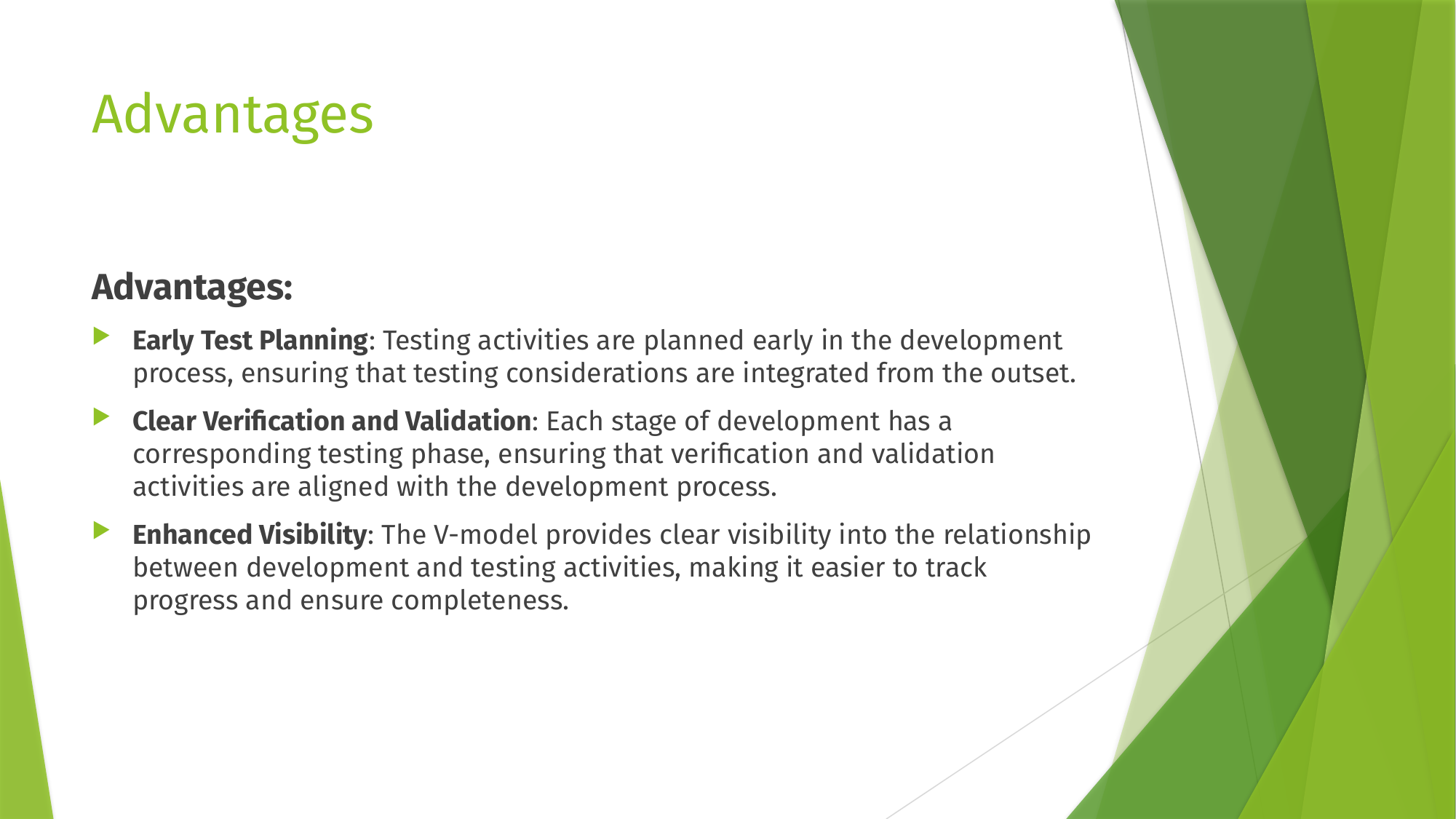

# Advantages
Advantages:
Early Test Planning: Testing activities are planned early in the development process, ensuring that testing considerations are integrated from the outset.
Clear Verification and Validation: Each stage of development has a corresponding testing phase, ensuring that verification and validation activities are aligned with the development process.
Enhanced Visibility: The V-model provides clear visibility into the relationship between development and testing activities, making it easier to track progress and ensure completeness.